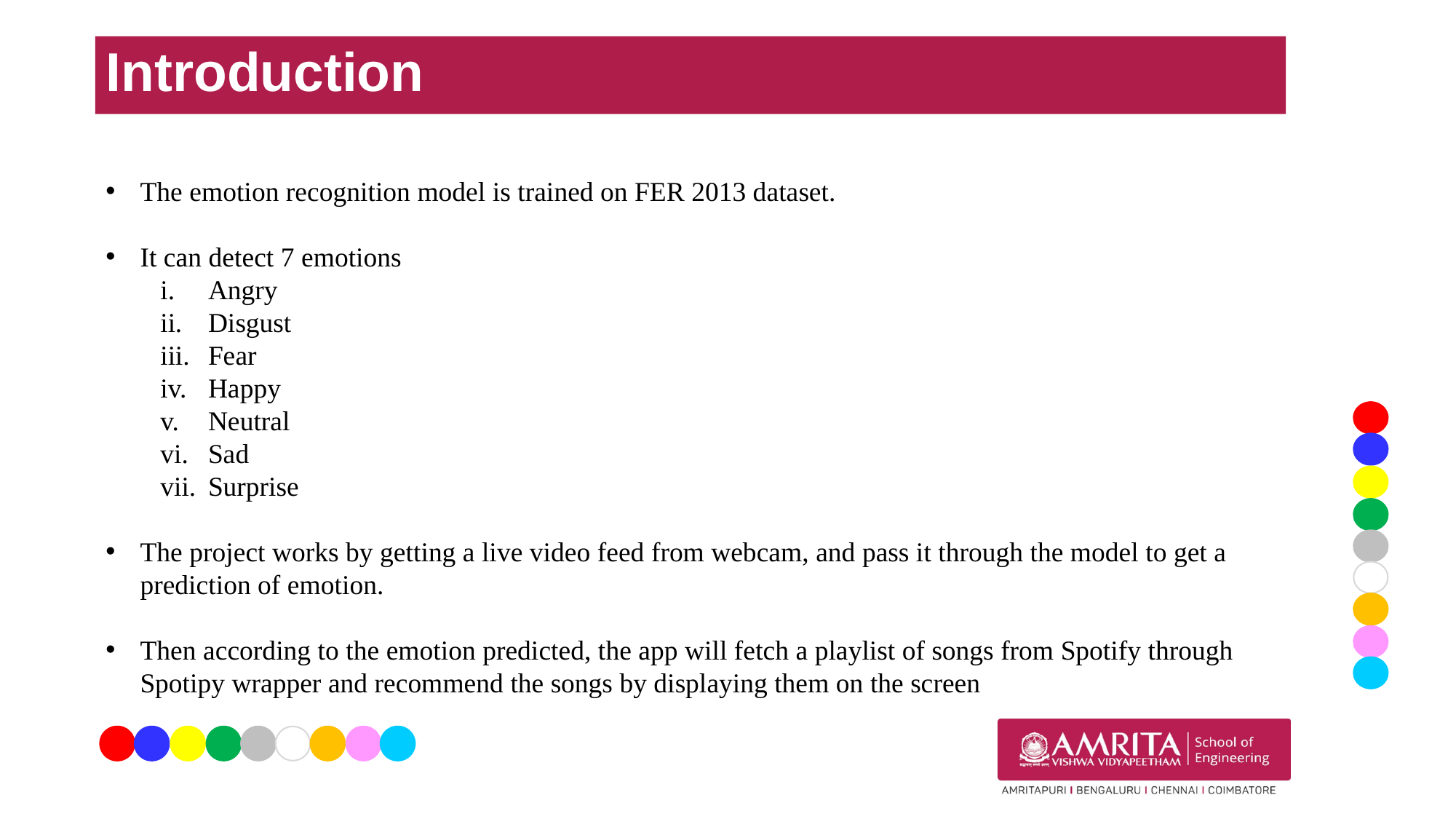

# Introduction
The emotion recognition model is trained on FER 2013 dataset.

It can detect 7 emotions
Angry
Disgust
Fear
Happy
Neutral
Sad
Surprise

The project works by getting a live video feed from webcam, and pass it through the model to get a prediction of emotion.

Then according to the emotion predicted, the app will fetch a playlist of songs from Spotify through Spotipy wrapper and recommend the songs by displaying them on the screen